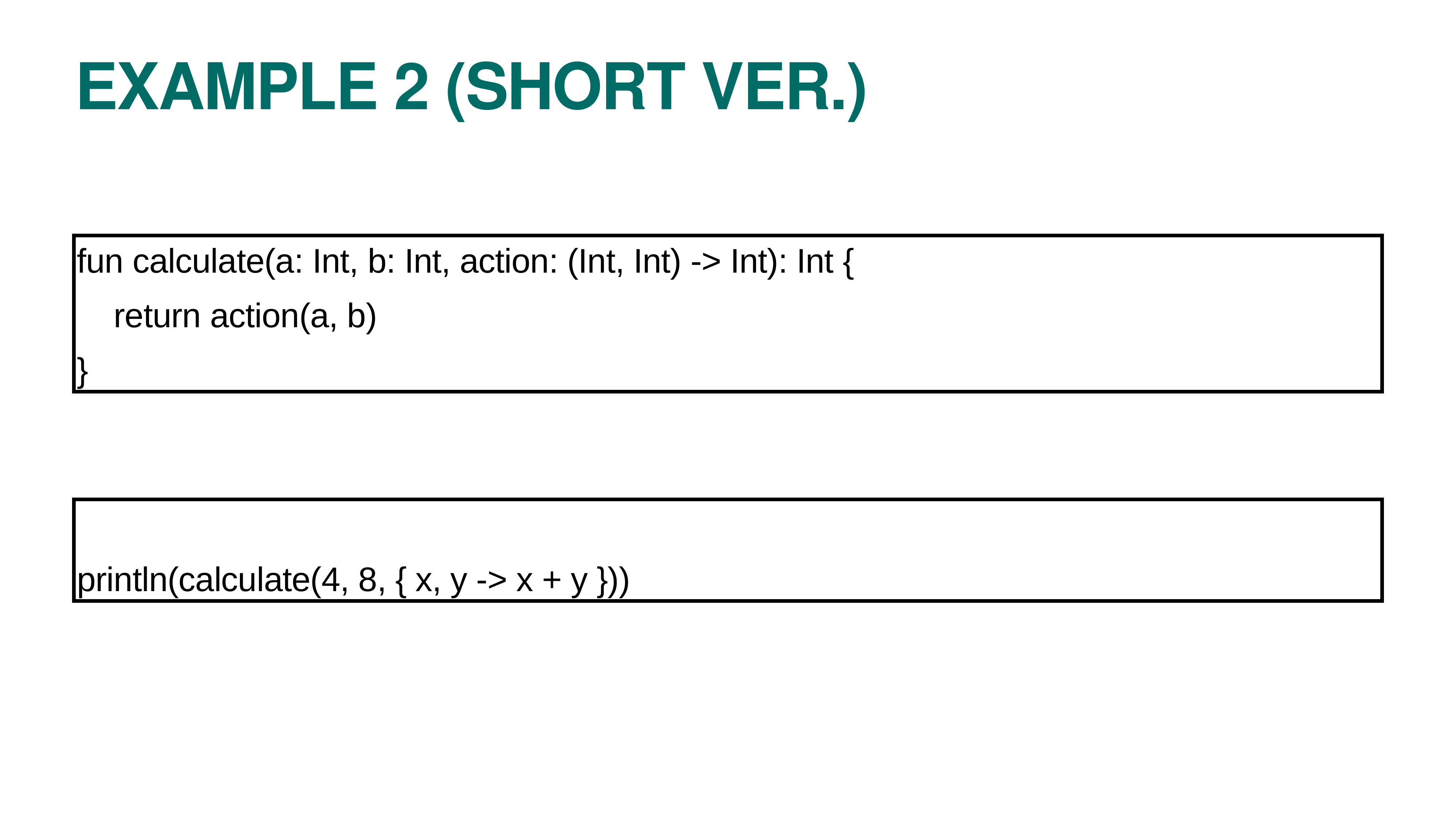

# EXAMPLE 2 (SHORT VER.)
fun calculate(a: Int, b: Int, action: (Int, Int) -> Int): Int {
    return action(a, b)
}

println(calculate(4, 8, { x, y -> x + y }))